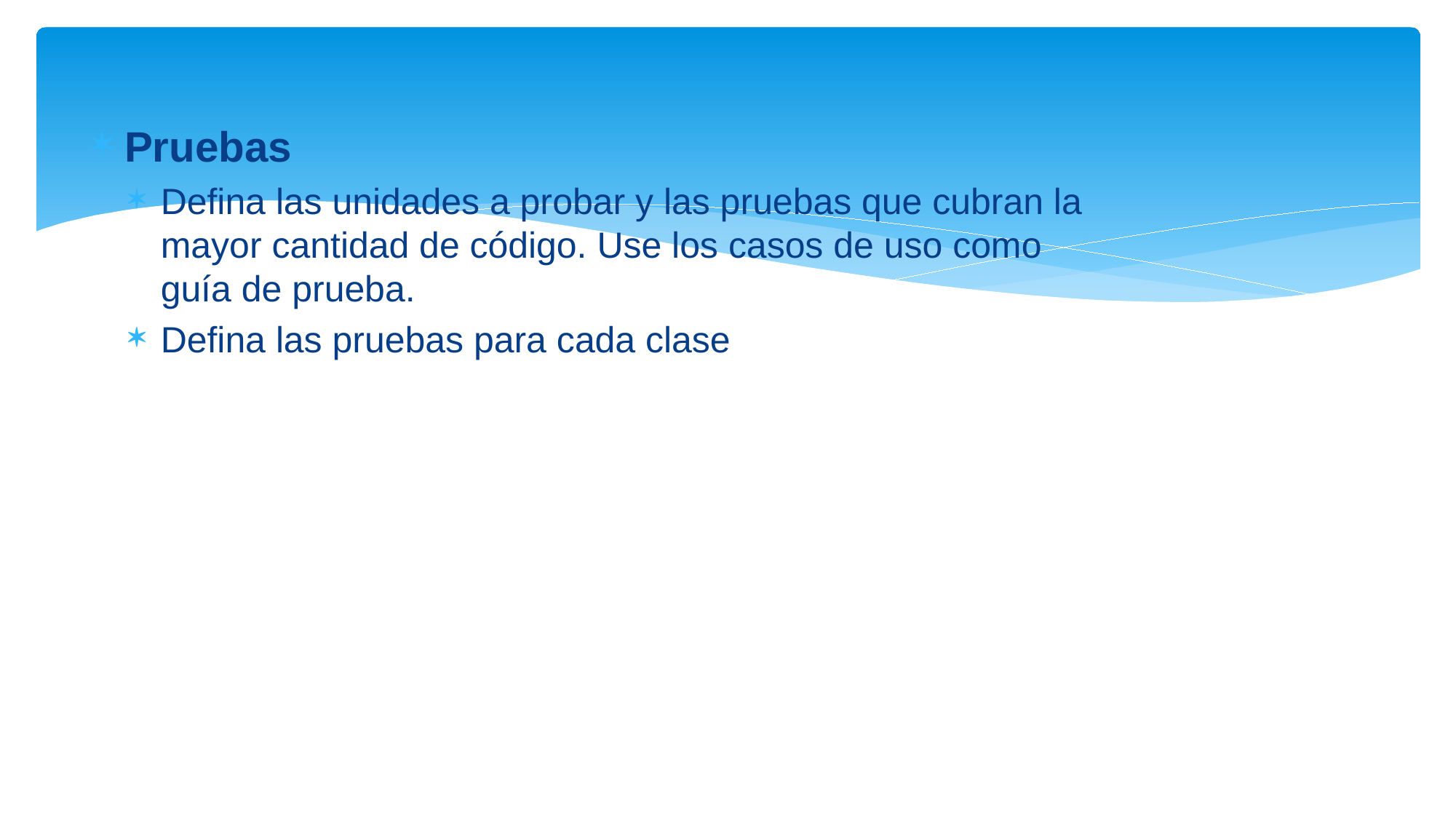

Pruebas
Defina las unidades a probar y las pruebas que cubran la mayor cantidad de código. Use los casos de uso como guía de prueba.
Defina las pruebas para cada clase